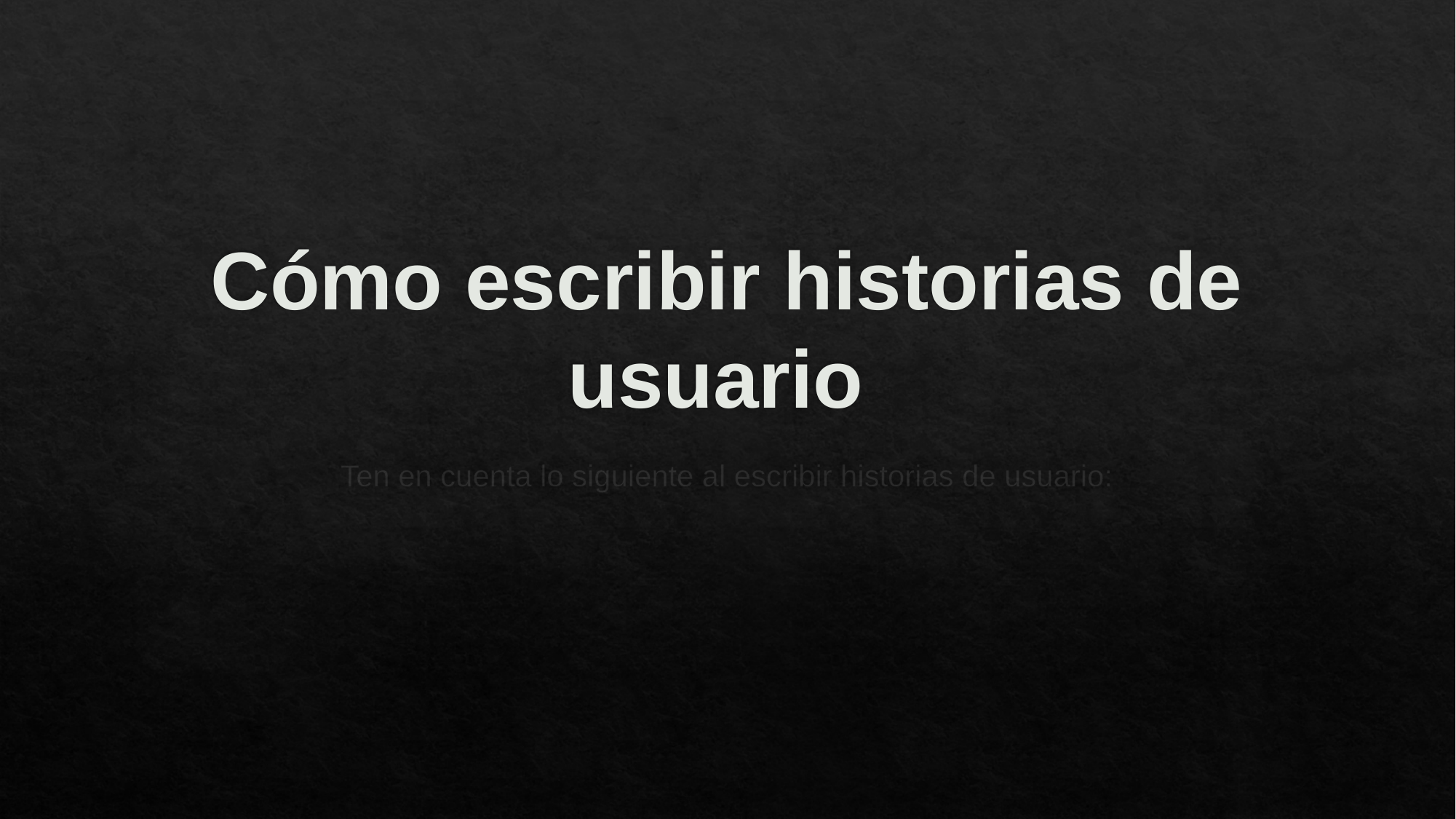

# Cómo escribir historias de usuario
Ten en cuenta lo siguiente al escribir historias de usuario: